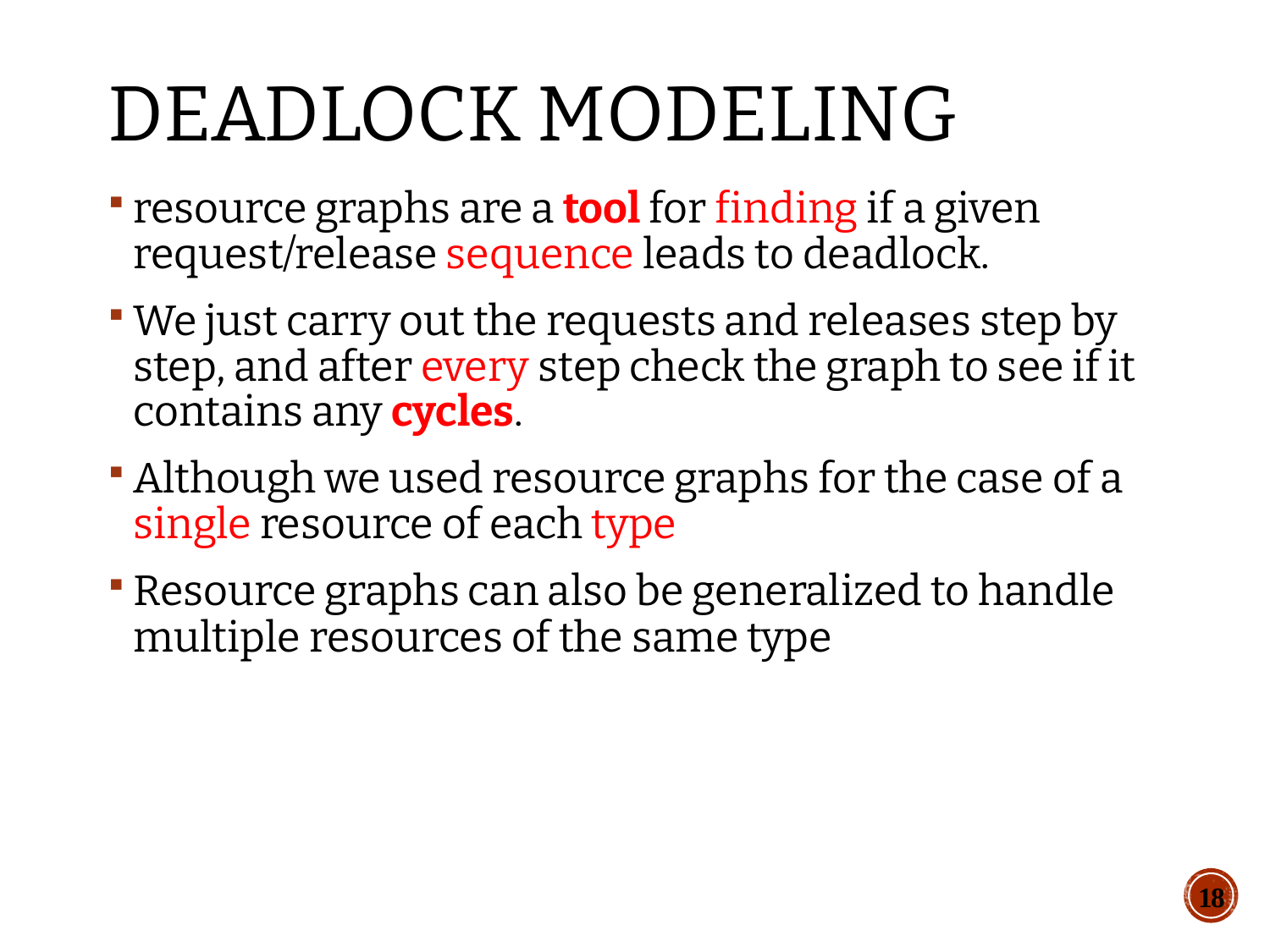

# Deadlock Modeling
resource graphs are a tool for finding if a given request/release sequence leads to deadlock.
We just carry out the requests and releases step by step, and after every step check the graph to see if it contains any cycles.
Although we used resource graphs for the case of a single resource of each type
Resource graphs can also be generalized to handle multiple resources of the same type
18